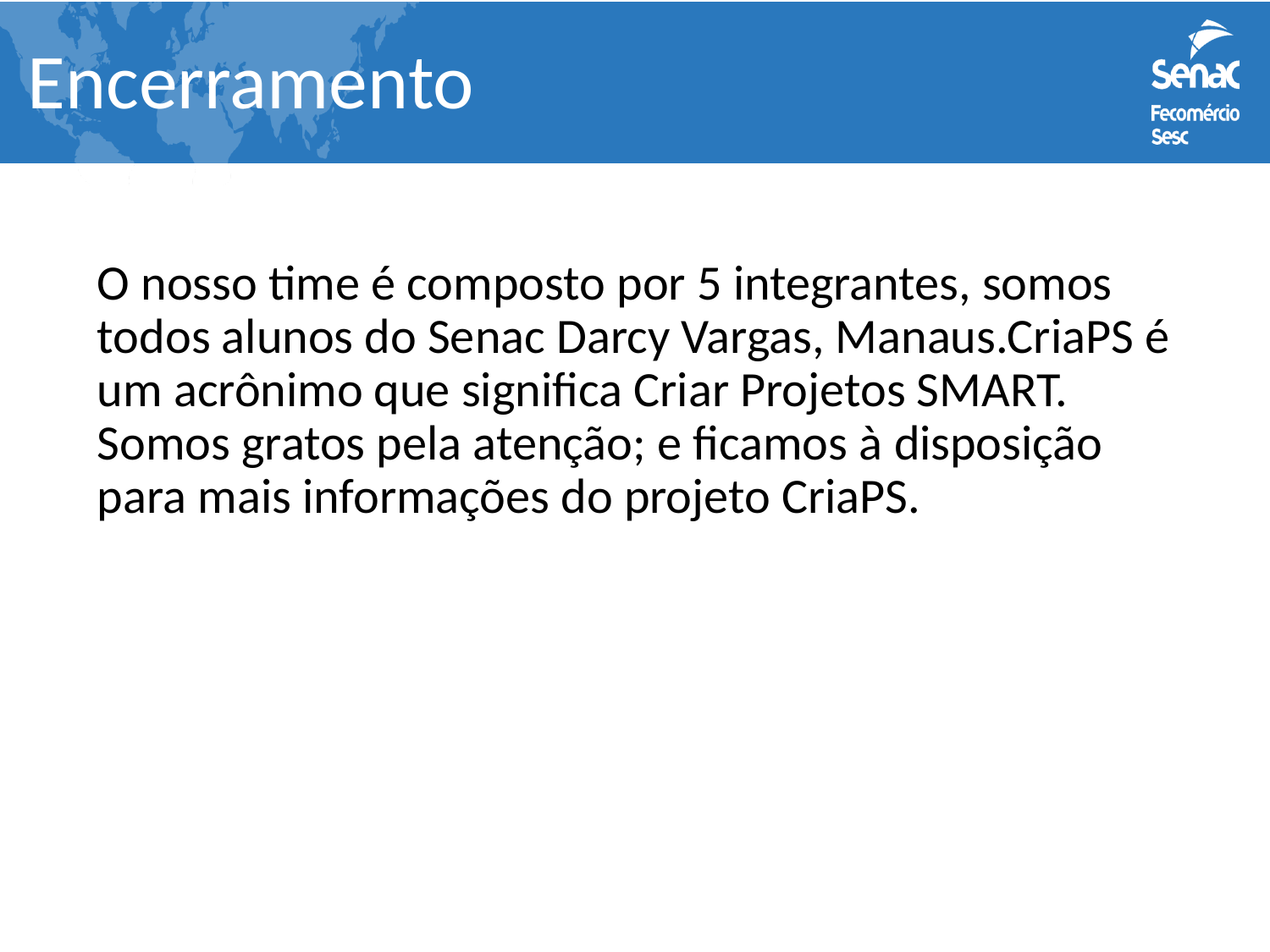

# Encerramento
O nosso time é composto por 5 integrantes, somos todos alunos do Senac Darcy Vargas, Manaus.CriaPS é um acrônimo que significa Criar Projetos SMART. Somos gratos pela atenção; e ficamos à disposição para mais informações do projeto CriaPS.